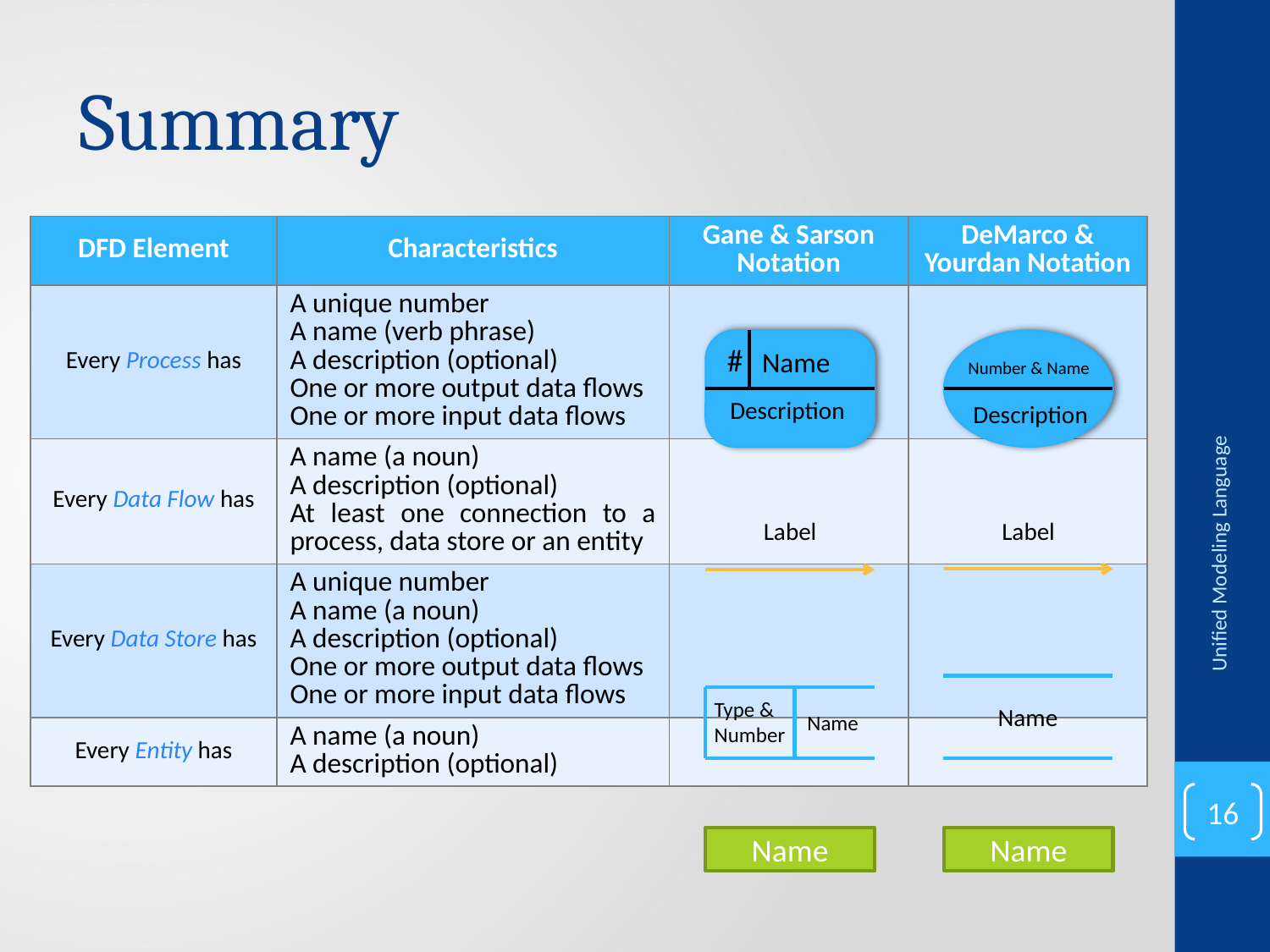

# Summary
| DFD Element | Characteristics | Gane & Sarson Notation | DeMarco & Yourdan Notation |
| --- | --- | --- | --- |
| Every Process has | A unique number A name (verb phrase) A description (optional) One or more output data flows One or more input data flows |  |  |
| Every Data Flow has | A name (a noun) A description (optional) At least one connection to a process, data store or an entity |  |  |
| Every Data Store has | A unique number A name (a noun) A description (optional) One or more output data flows One or more input data flows |  |  |
| Every Entity has | A name (a noun) A description (optional) |  |  |

#
Name
Description

Number & Name
Description
Label
Label
Unified Modeling Language
Name
Type & Number
Name
16
Name
Name